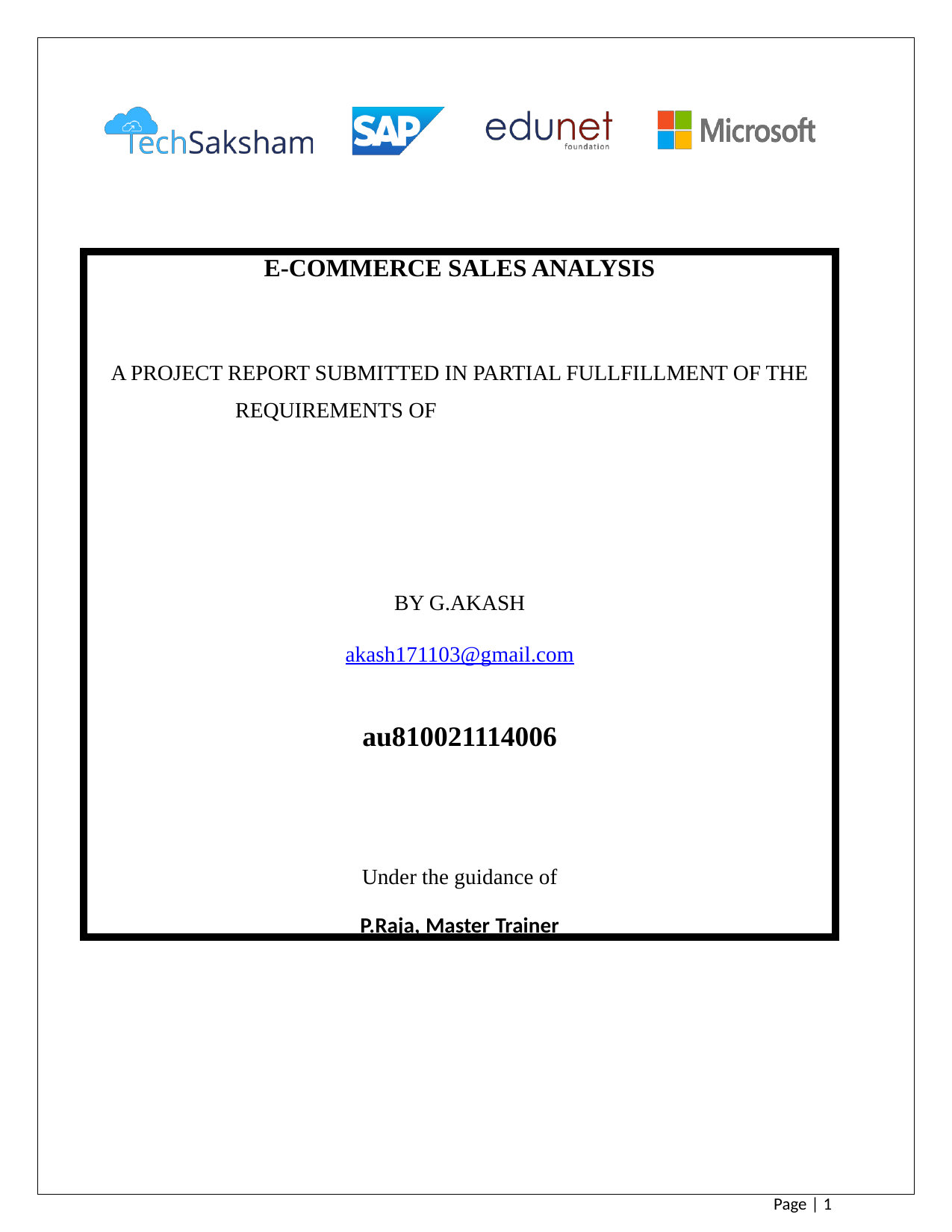

E-COMMERCE SALES ANALYSIS

     A PROJECT REPORT SUBMITTED IN PARTIAL FULLFILLMENT OF THE                                  REQUIREMENTS OF

BY G.AKASH

akash171103@gmail.com

au810021114006

Under the guidance of

P.Raja, Master Trainer
Page | 1